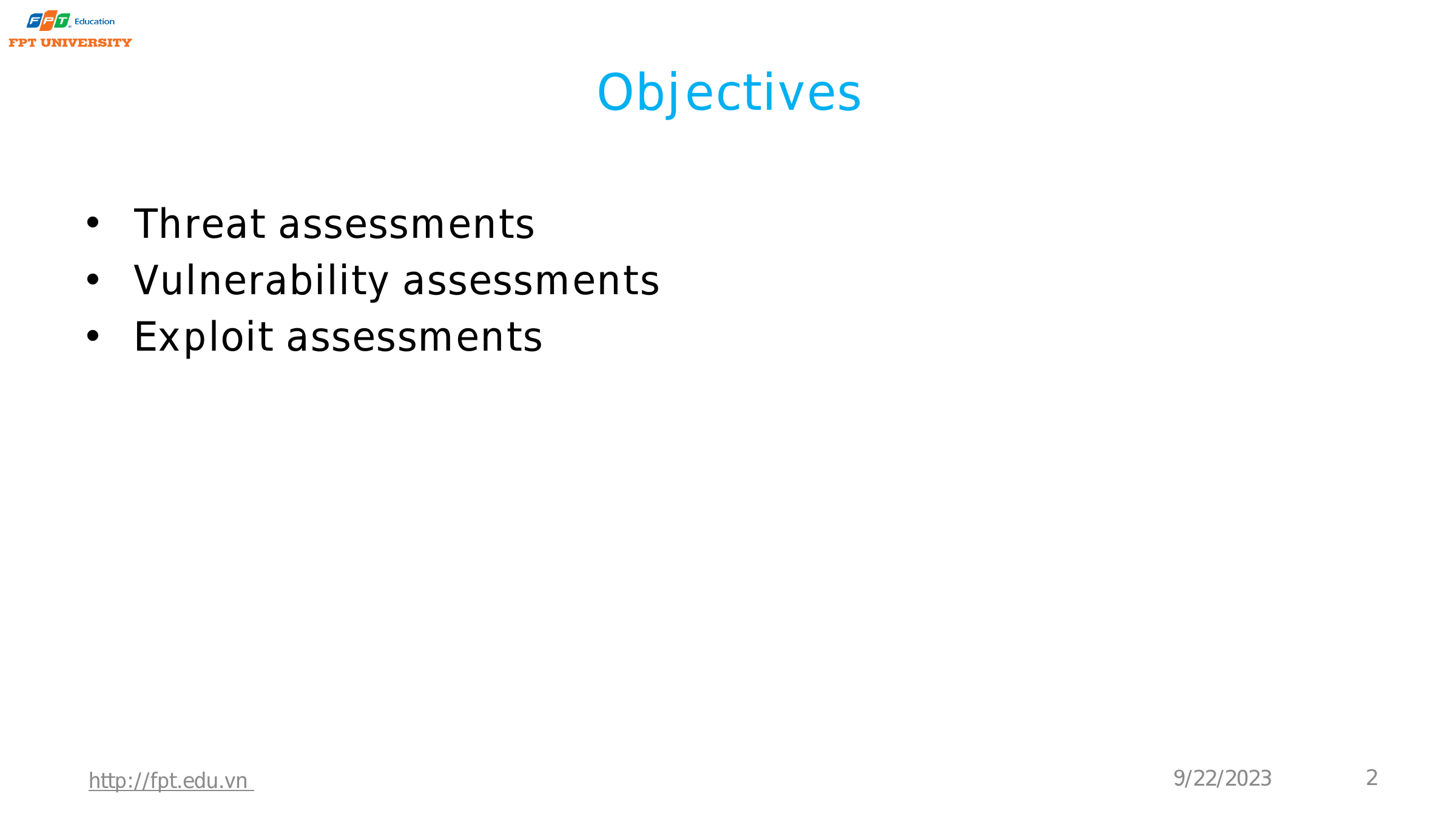

# Objectives
Threat assessments
Vulnerability assessments
Exploit assessments
http://fpt.edu.vn
9/22/2023
2